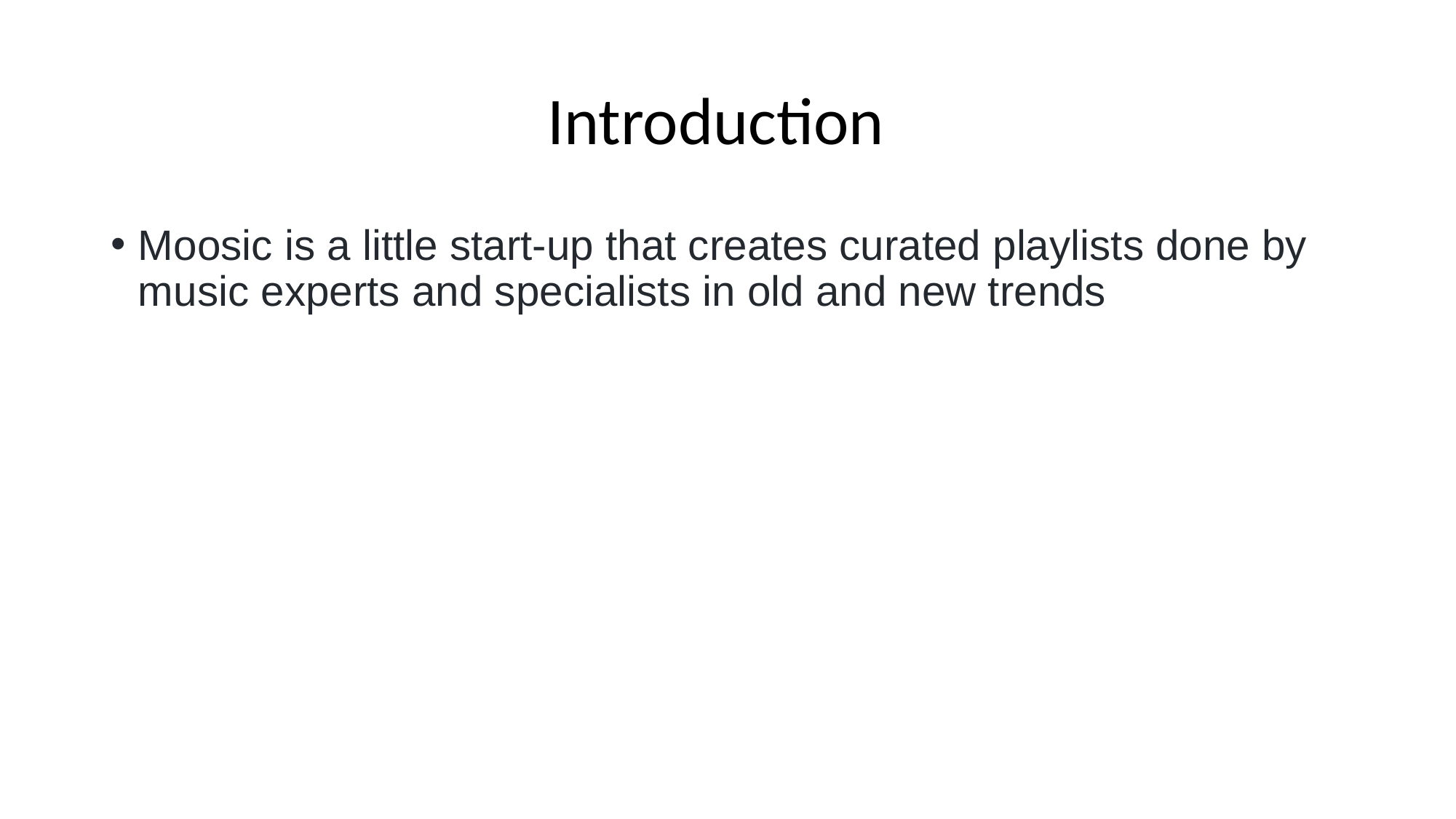

# Introduction
Moosic is a little start-up that creates curated playlists done by music experts and specialists in old and new trends